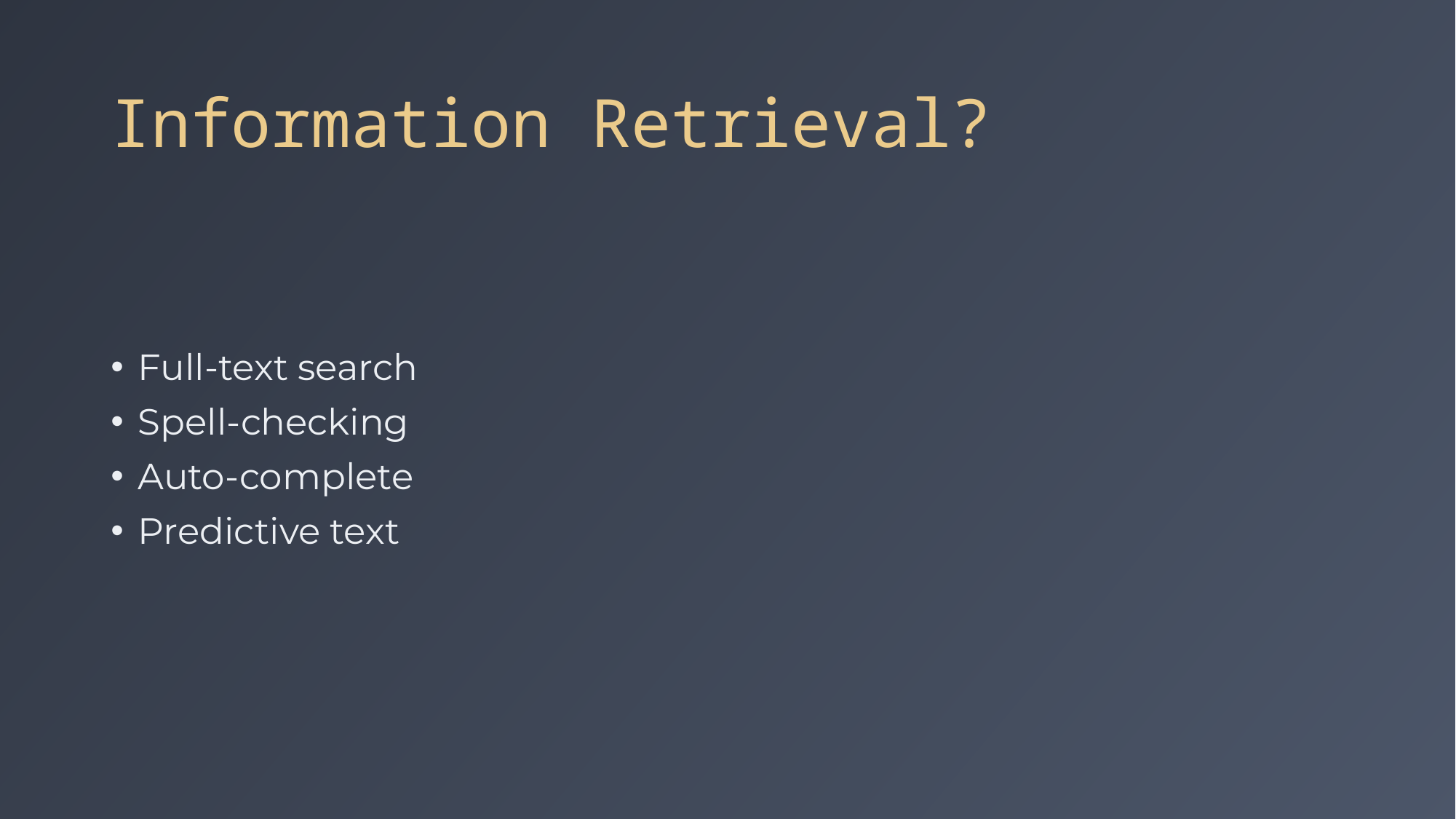

# Information Retrieval?
Full-text search
Spell-checking
Auto-complete
Predictive text